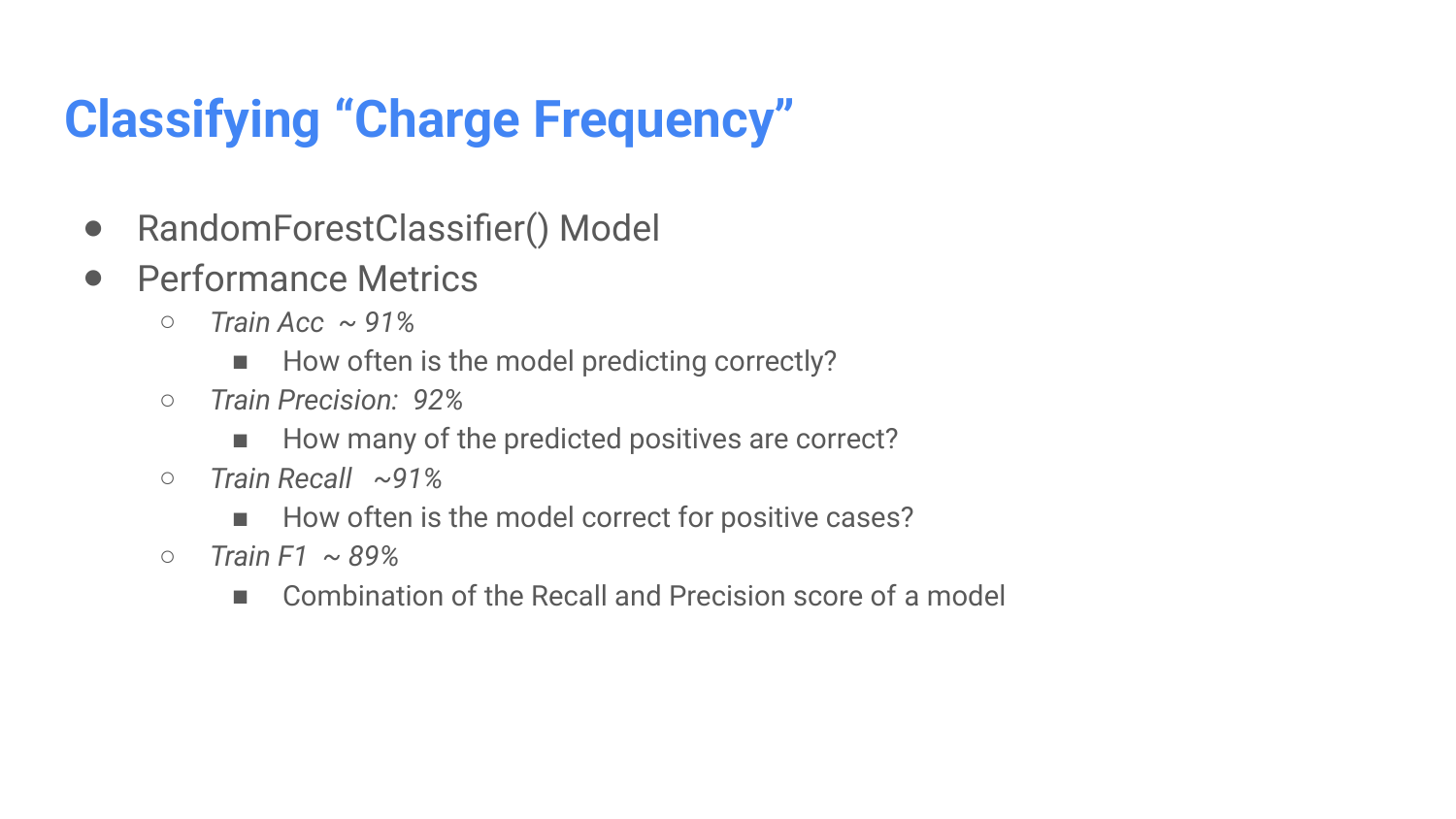

# Classifying “Charge Frequency”
RandomForestClassifier() Model
Performance Metrics
Train Acc  ~ 91%
How often is the model predicting correctly?
Train Precision:  92%
How many of the predicted positives are correct?
Train Recall   ~91%
How often is the model correct for positive cases?
Train F1  ~ 89%
Combination of the Recall and Precision score of a model